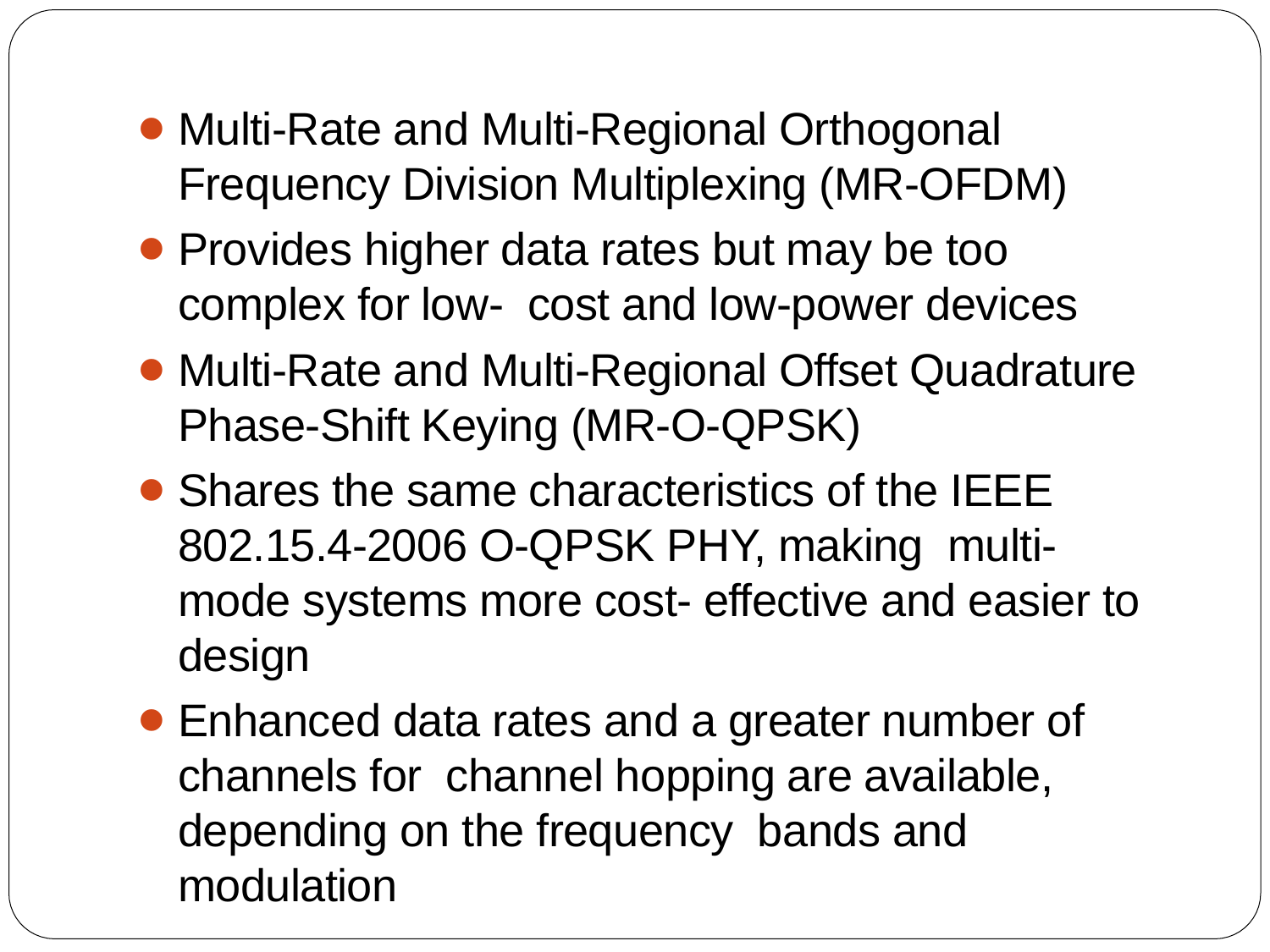

Multi-Rate and Multi-Regional Orthogonal  Frequency Division Multiplexing (MR-OFDM)
Provides higher data rates but may be too complex for low-  cost and low-power devices
Multi-Rate and Multi-Regional Offset Quadrature  Phase-Shift Keying (MR-O-QPSK)
Shares the same characteristics of the IEEE  802.15.4-2006 O-QPSK PHY, making  multi-mode systems more cost- effective and easier to  design
Enhanced data rates and a greater number of channels for  channel hopping are available, depending on the frequency  bands and modulation